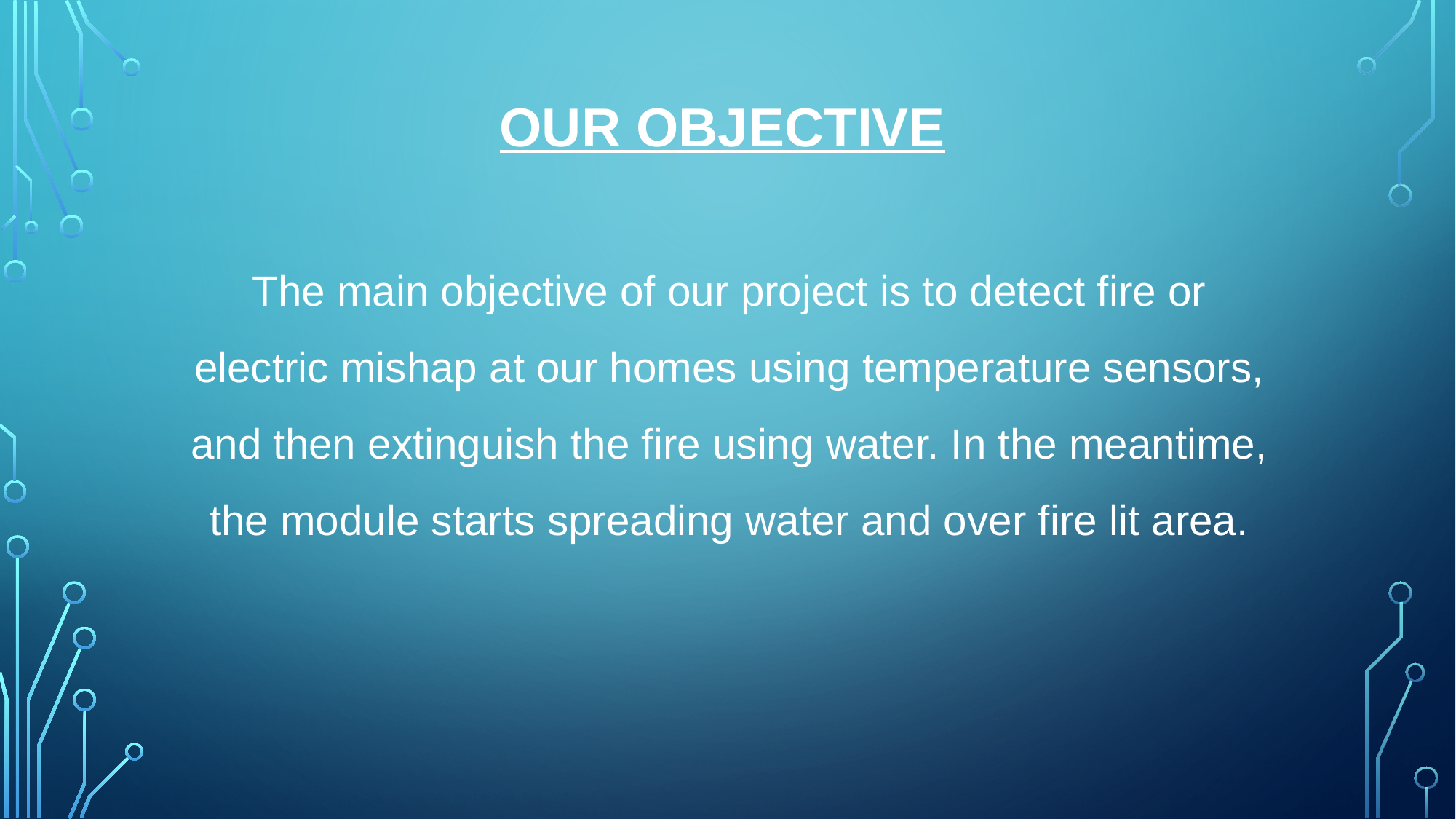

# Our objective
The main objective of our project is to detect fire or electric mishap at our homes using temperature sensors, and then extinguish the fire using water. In the meantime, the module starts spreading water and over fire lit area.